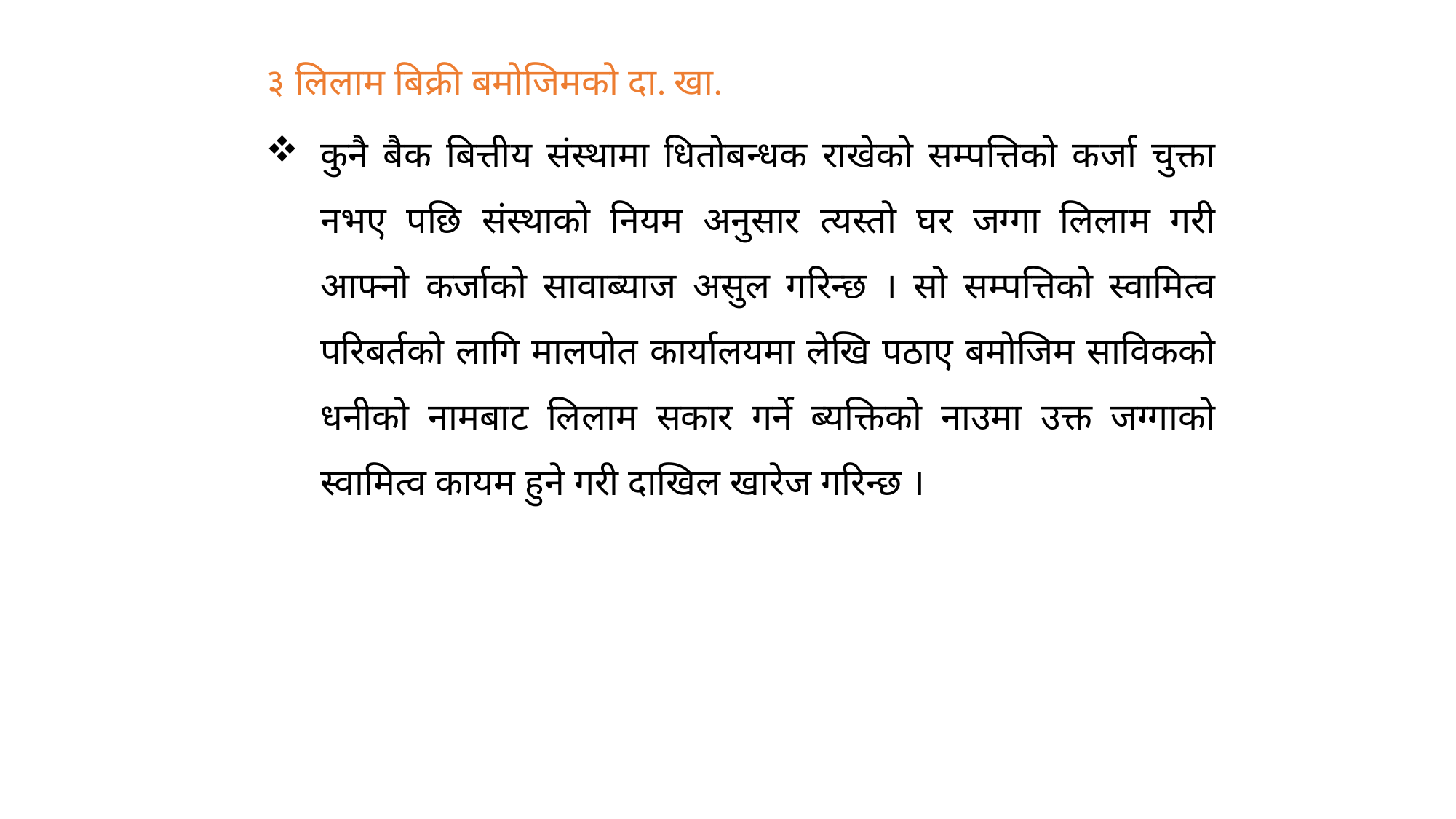

३ लिलाम बिक्री बमोजिमको दा. खा.
कुनै बैक बित्तीय संस्थामा धितोबन्धक राखेको सम्पत्तिको कर्जा चुक्ता नभए पछि संस्थाको नियम अनुसार त्यस्तो घर जग्गा लिलाम गरी आफ्नो कर्जाको सावाब्याज असुल गरिन्छ । सो सम्पत्तिको स्वामित्व परिबर्तको लागि मालपोत कार्यालयमा लेखि पठाए बमोजिम साविकको धनीको नामबाट लिलाम सकार गर्ने ब्यक्तिको नाउमा उक्त जग्गाको स्वामित्व कायम हुने गरी दाखिल खारेज गरिन्छ ।